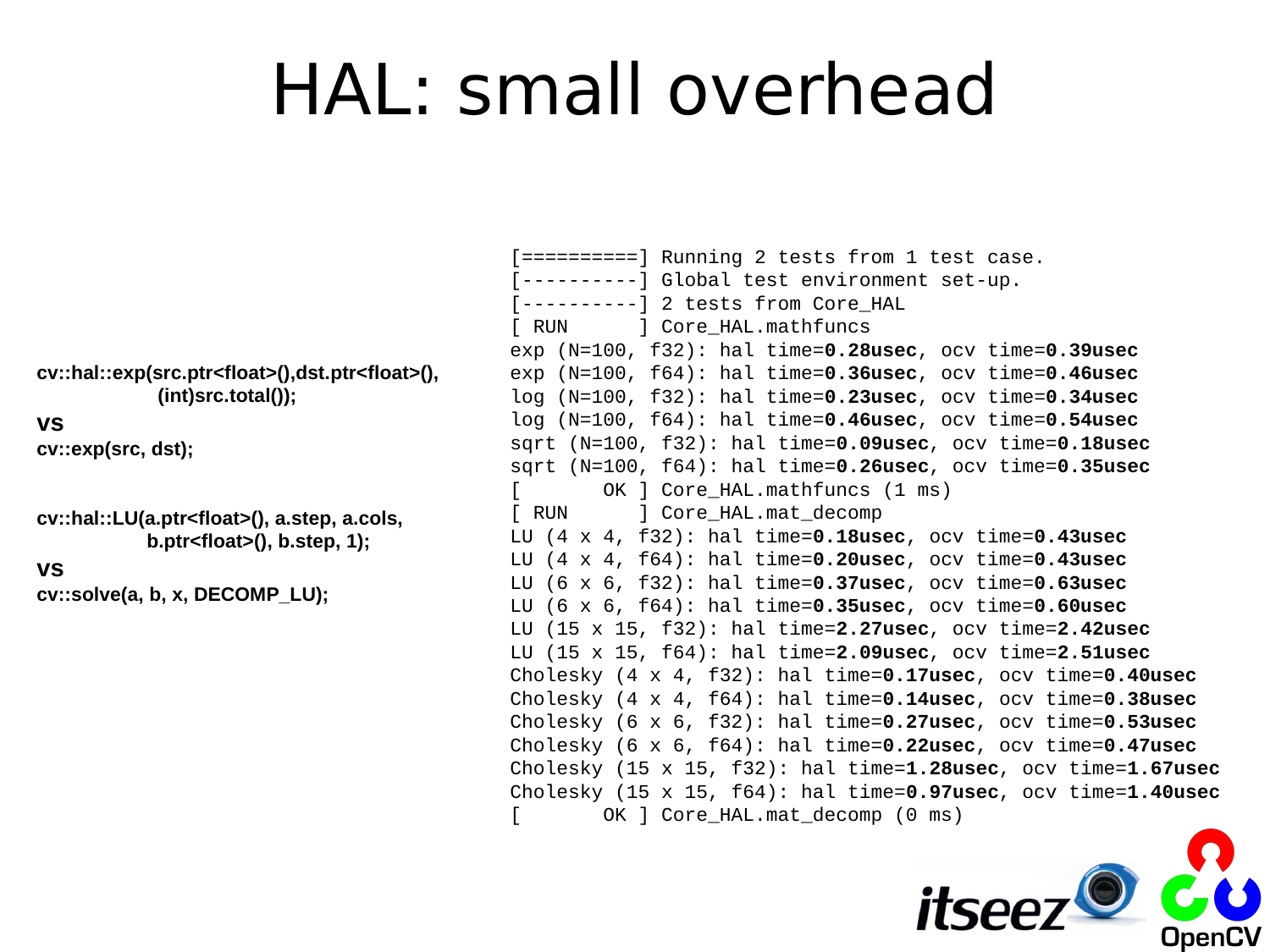

# HAL: small overhead
[==========] Running 2 tests from 1 test case.
[----------] Global test environment set-up.
[----------] 2 tests from Core_HAL
[ RUN      ] Core_HAL.mathfuncs
exp (N=100, f32): hal time=0.28usec, ocv time=0.39usec
exp (N=100, f64): hal time=0.36usec, ocv time=0.46usec
log (N=100, f32): hal time=0.23usec, ocv time=0.34usec
log (N=100, f64): hal time=0.46usec, ocv time=0.54usec
sqrt (N=100, f32): hal time=0.09usec, ocv time=0.18usec
sqrt (N=100, f64): hal time=0.26usec, ocv time=0.35usec
[       OK ] Core_HAL.mathfuncs (1 ms)
[ RUN      ] Core_HAL.mat_decomp
LU (4 x 4, f32): hal time=0.18usec, ocv time=0.43usec
LU (4 x 4, f64): hal time=0.20usec, ocv time=0.43usec
LU (6 x 6, f32): hal time=0.37usec, ocv time=0.63usec
LU (6 x 6, f64): hal time=0.35usec, ocv time=0.60usec
LU (15 x 15, f32): hal time=2.27usec, ocv time=2.42usec
LU (15 x 15, f64): hal time=2.09usec, ocv time=2.51usec
Cholesky (4 x 4, f32): hal time=0.17usec, ocv time=0.40usec
Cholesky (4 x 4, f64): hal time=0.14usec, ocv time=0.38usec
Cholesky (6 x 6, f32): hal time=0.27usec, ocv time=0.53usec
Cholesky (6 x 6, f64): hal time=0.22usec, ocv time=0.47usec
Cholesky (15 x 15, f32): hal time=1.28usec, ocv time=1.67usec
Cholesky (15 x 15, f64): hal time=0.97usec, ocv time=1.40usec
[       OK ] Core_HAL.mat_decomp (0 ms)
cv::hal::exp(src.ptr<float>(),dst.ptr<float>(),
                      (int)src.total());
vs
cv::exp(src, dst);

cv::hal::LU(a.ptr<float>(), a.step, a.cols,
                    b.ptr<float>(), b.step, 1);
vs
cv::solve(a, b, x, DECOMP_LU);